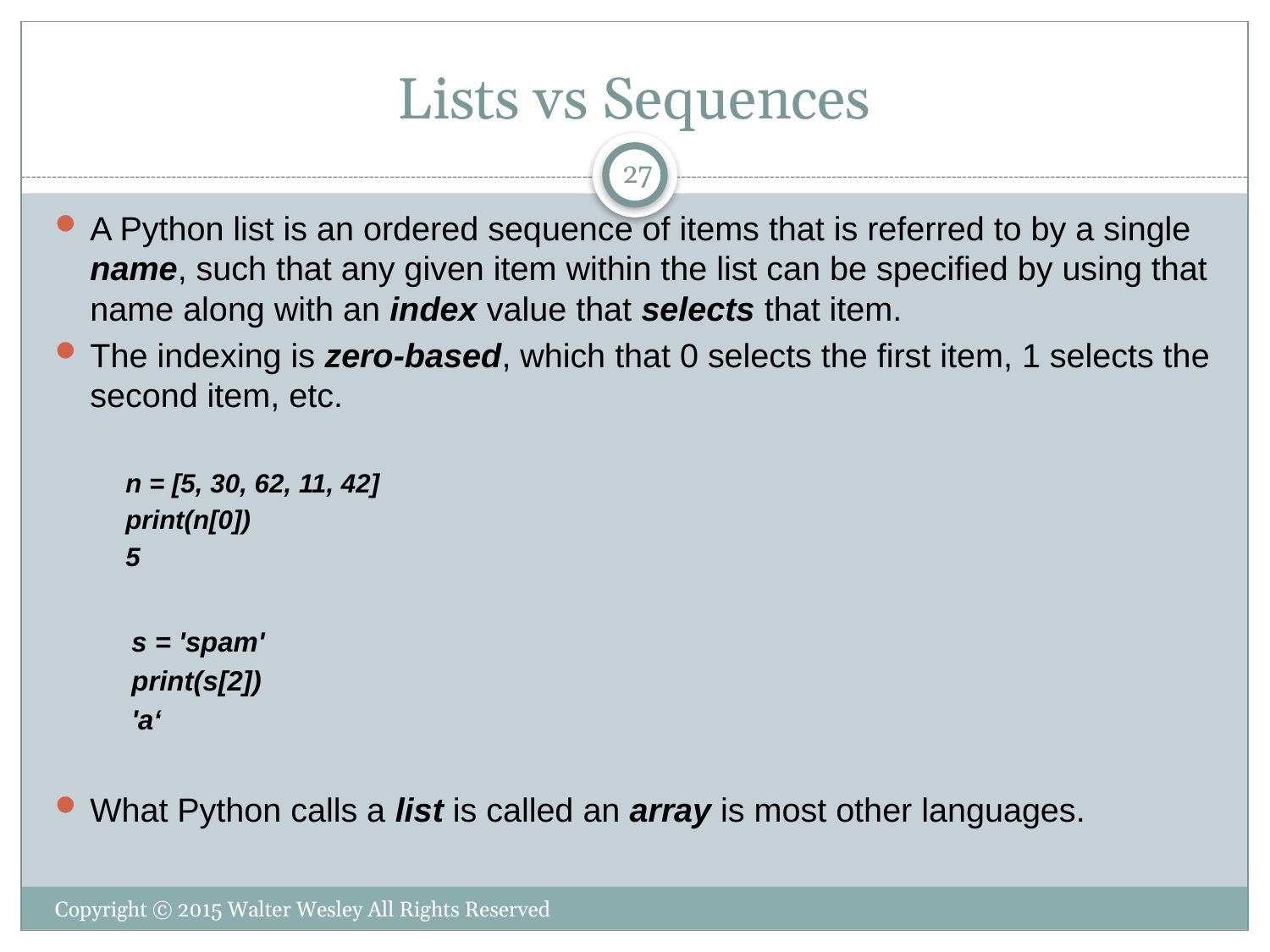

# Lists vs Sequences
27
A Python list is an ordered sequence of items that is referred to by a single name, such that any given item within the list can be specified by using that name along with an index value that selects that item.
The indexing is zero-based, which that 0 selects the first item, 1 selects the second item, etc.

n = [5, 30, 62, 11, 42]
print(n[0])
5

s = 'spam'
print(s[2])
'a‘

What Python calls a list is called an array is most other languages.

Copyright © 2015 Walter Wesley All Rights Reserved